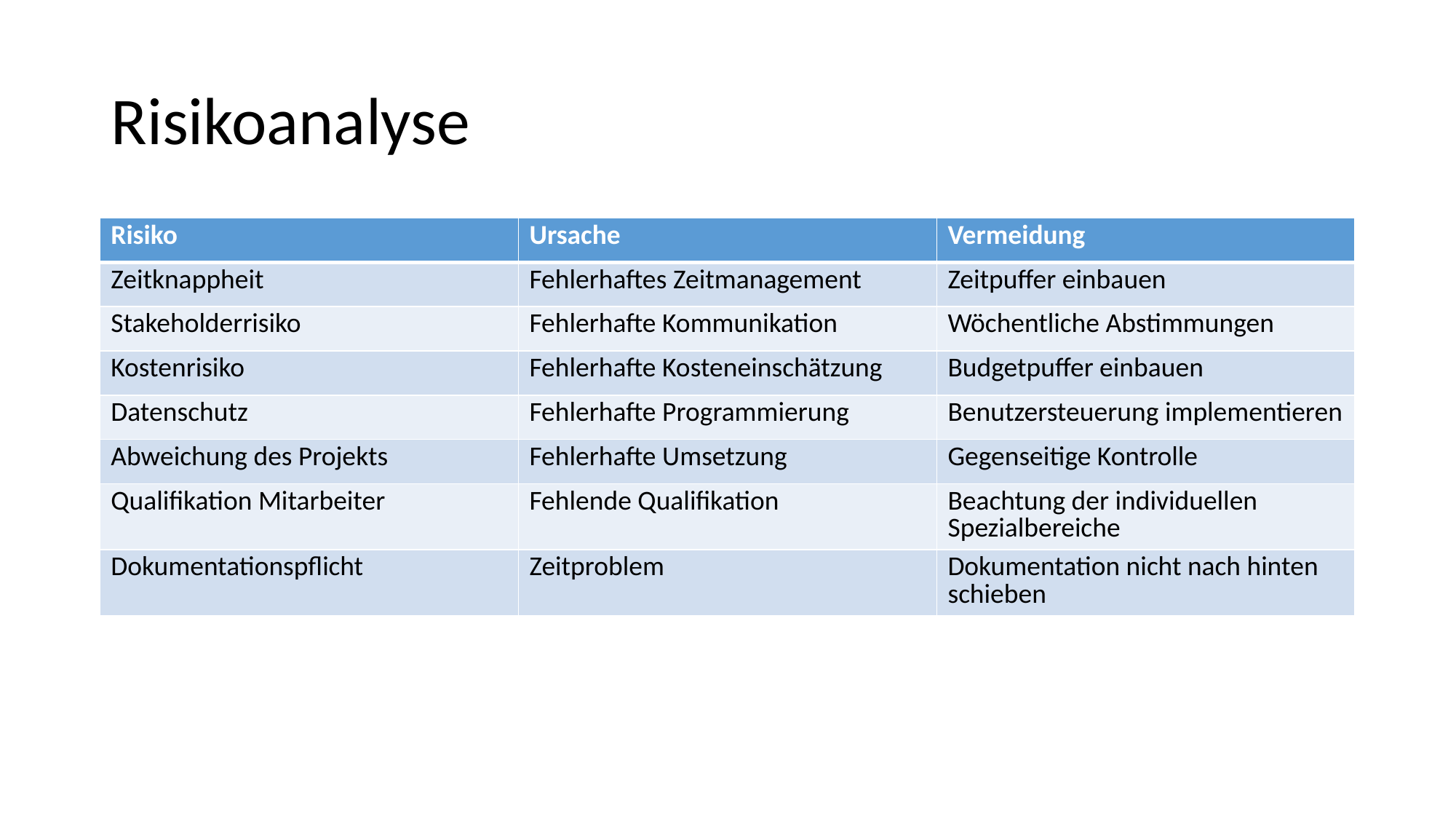

# Risikoanalyse
| Risiko | Ursache | Vermeidung |
| --- | --- | --- |
| Zeitknappheit | Fehlerhaftes Zeitmanagement | Zeitpuffer einbauen |
| Stakeholderrisiko | Fehlerhafte Kommunikation | Wöchentliche Abstimmungen |
| Kostenrisiko | Fehlerhafte Kosteneinschätzung | Budgetpuffer einbauen |
| Datenschutz | Fehlerhafte Programmierung | Benutzersteuerung implementieren |
| Abweichung des Projekts | Fehlerhafte Umsetzung | Gegenseitige Kontrolle |
| Qualifikation Mitarbeiter | Fehlende Qualifikation | Beachtung der individuellen Spezialbereiche |
| Dokumentationspflicht | Zeitproblem | Dokumentation nicht nach hinten schieben |